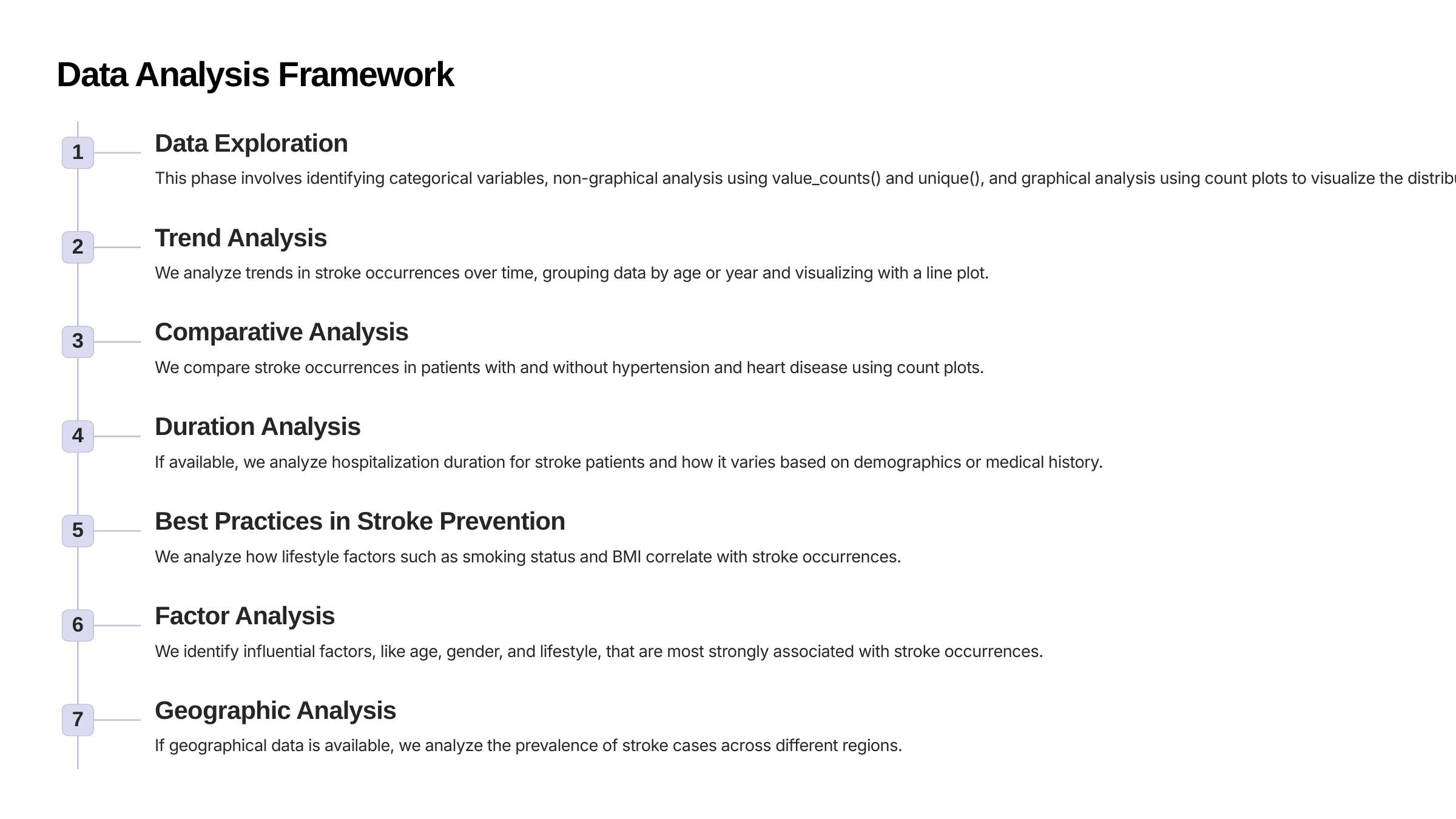

Data Analysis Framework

Data Exploration

1

This phase involves identifying categorical variables, non-graphical analysis using value_counts() and unique(), and graphical analysis using count plots to visualize the distribution of each variable.
Trend Analysis

2

We analyze trends in stroke occurrences over time, grouping data by age or year and visualizing with a line plot.
Comparative Analysis

3

We compare stroke occurrences in patients with and without hypertension and heart disease using count plots.
Duration Analysis

4

If available, we analyze hospitalization duration for stroke patients and how it varies based on demographics or medical history.
Best Practices in Stroke Prevention

5

We analyze how lifestyle factors such as smoking status and BMI correlate with stroke occurrences.
Factor Analysis

6

We identify influential factors, like age, gender, and lifestyle, that are most strongly associated with stroke occurrences.
Geographic Analysis

7

If geographical data is available, we analyze the prevalence of stroke cases across different regions.